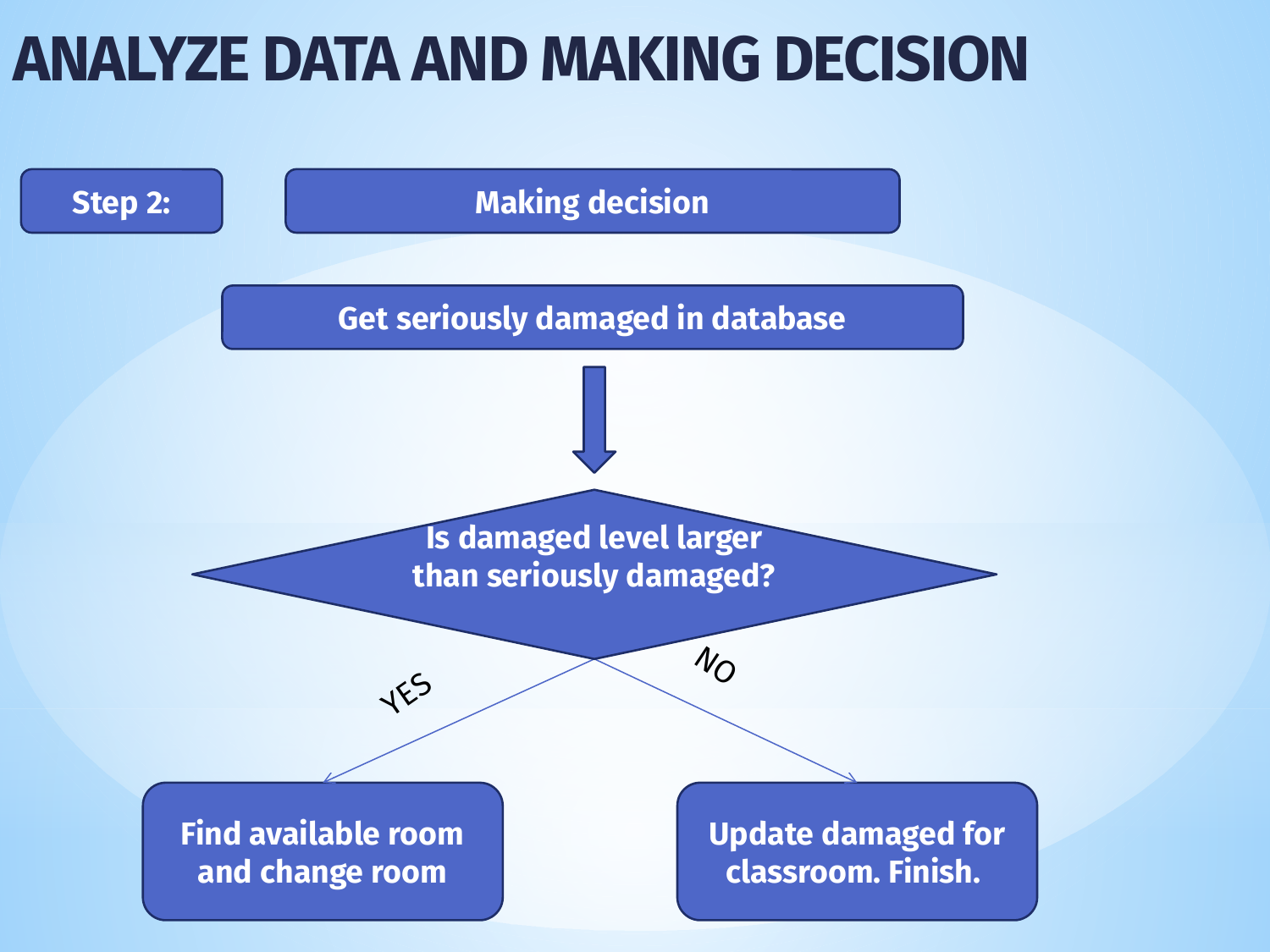

ANALYZE DATA AND MAKING DECISION
Step 2:
Making decision
Get seriously damaged in database

Is damaged level larger than seriously damaged?

NO
YES
Find available room and change room
Update damaged for classroom. Finish.
82